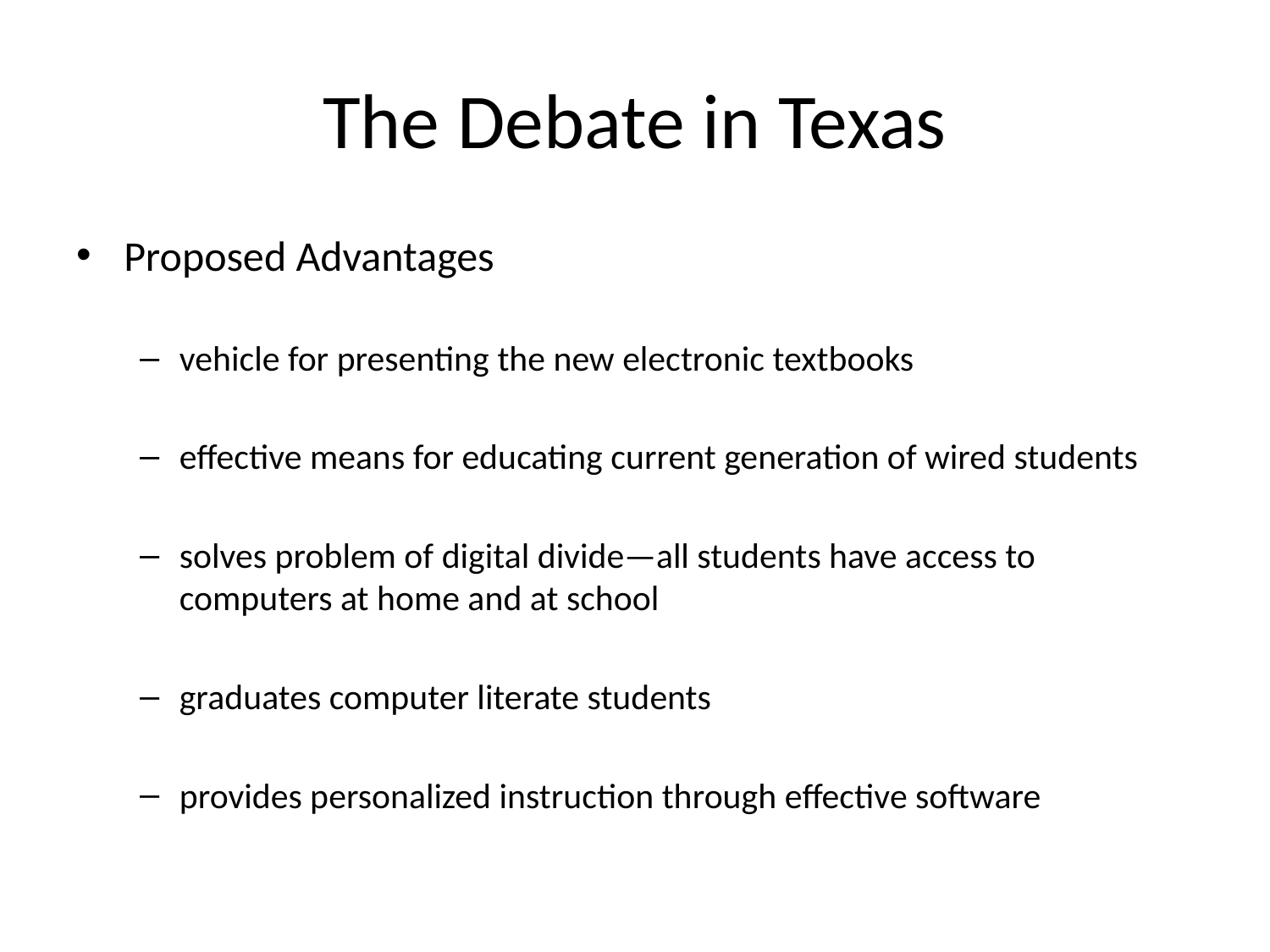

# The Debate in Texas
Proposed Advantages

vehicle for presenting the new electronic textbooks

effective means for educating current generation of wired students

solves problem of digital divide—all students have access to computers at home and at school

graduates computer literate students

provides personalized instruction through effective software